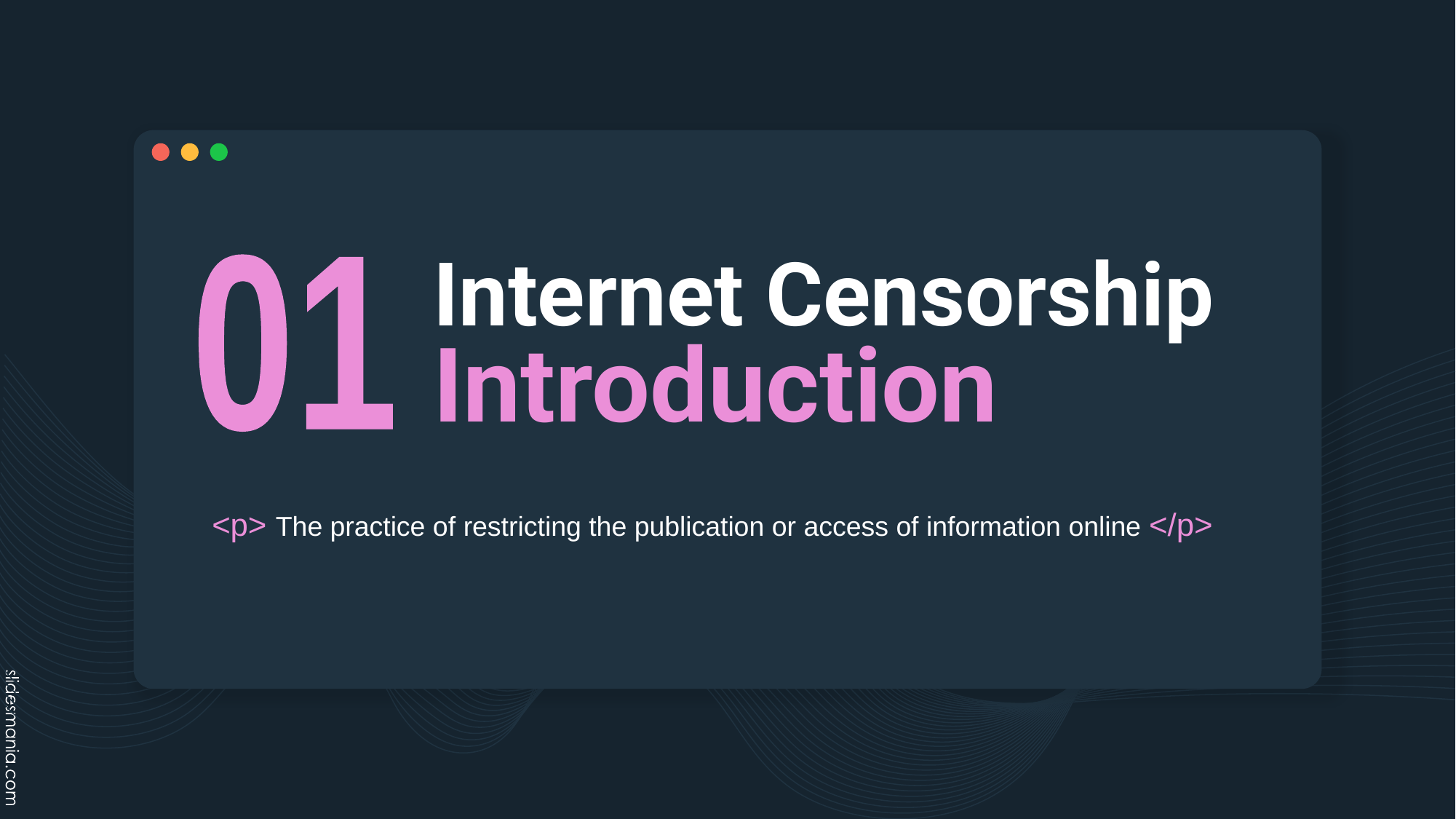

# Internet Censorship Introduction
01
<p> The practice of restricting the publication or access of information online </p>